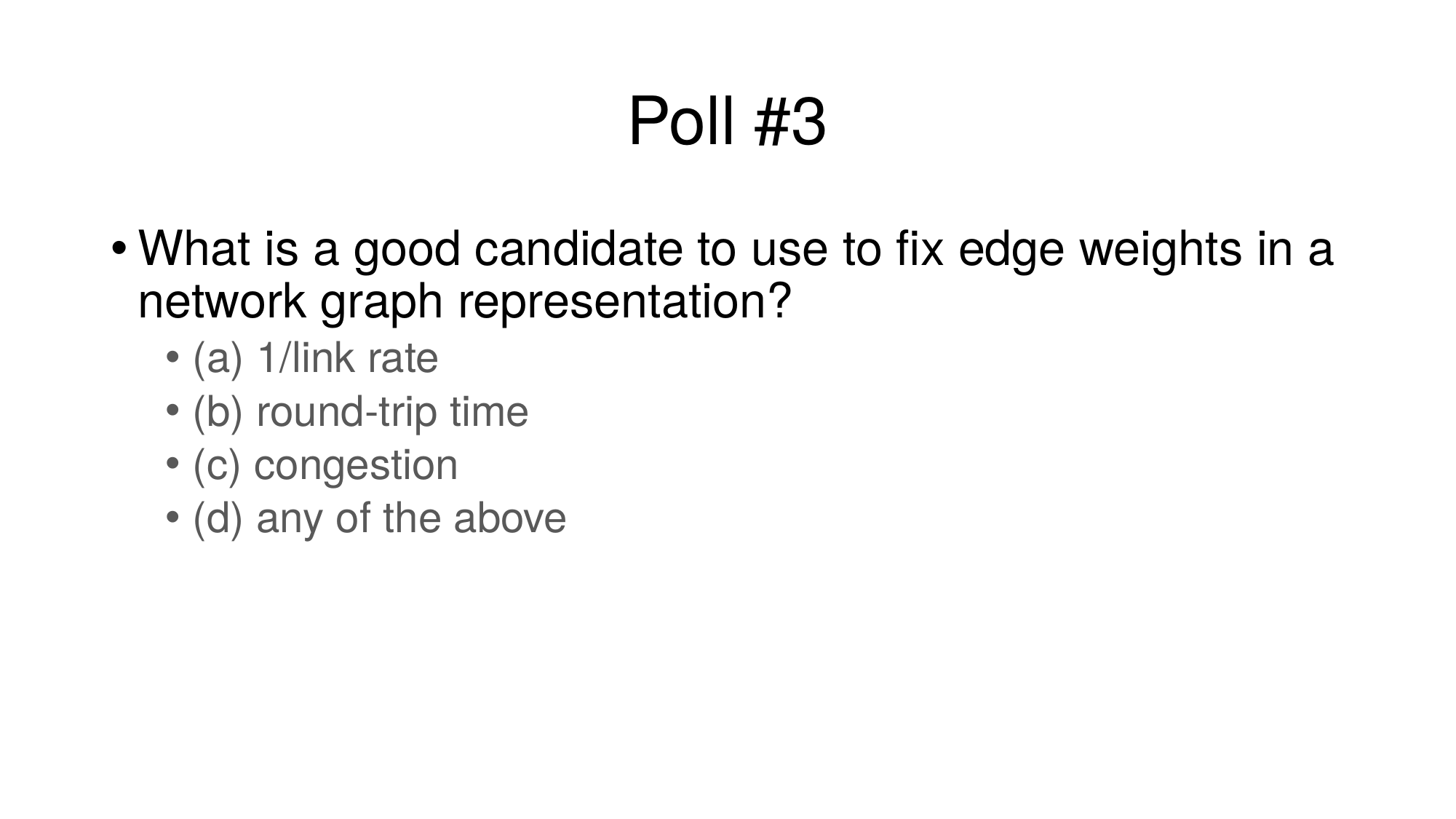

# Poll #3
What is a good candidate to use to fix edge weights in a network graph representation?
(a) 1/link rate
(b) round-trip time
(c) congestion
(d) any of the above